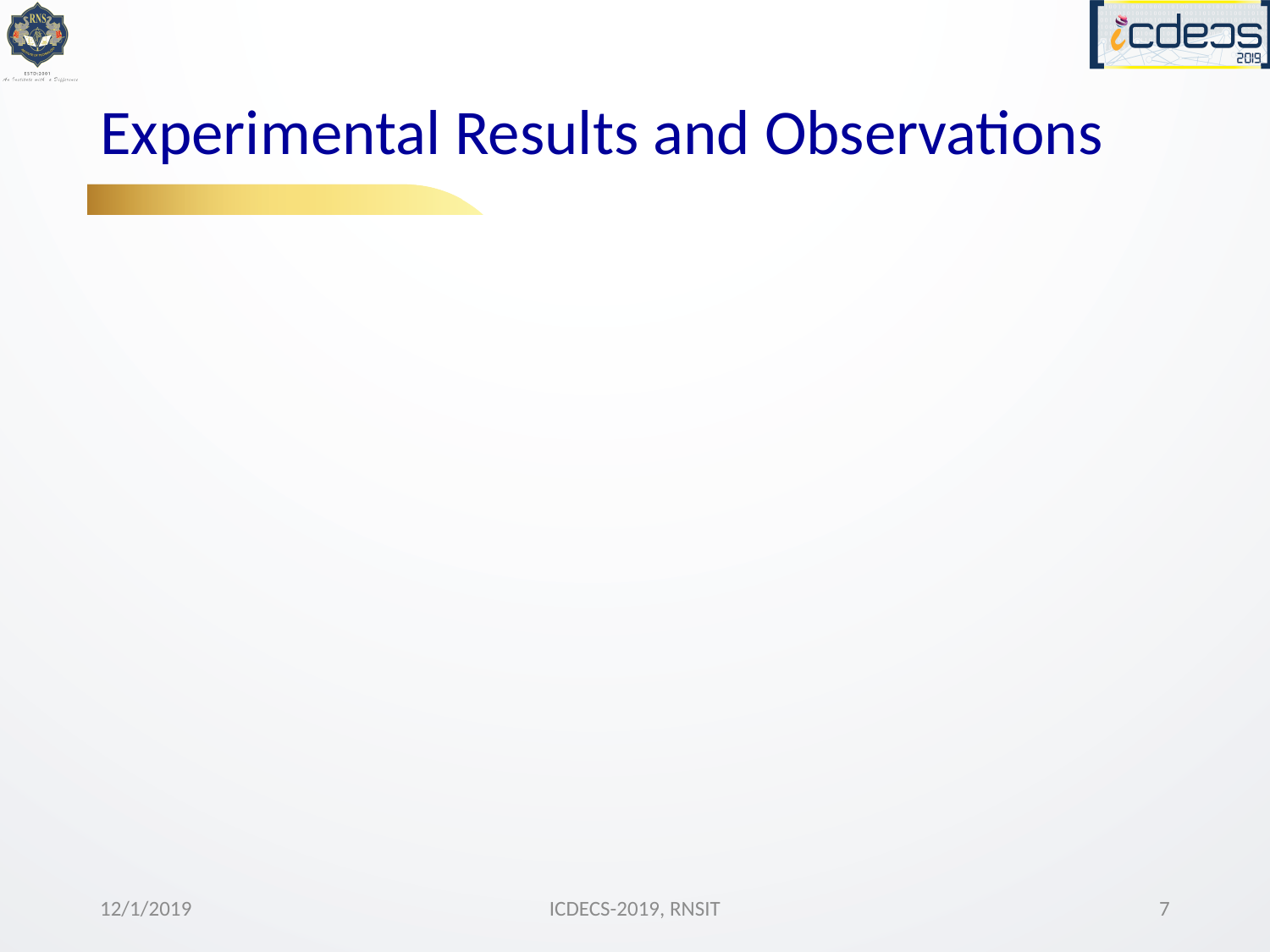

# Experimental Results and Observations

12/1/2019
ICDECS-2019, RNSIT
7